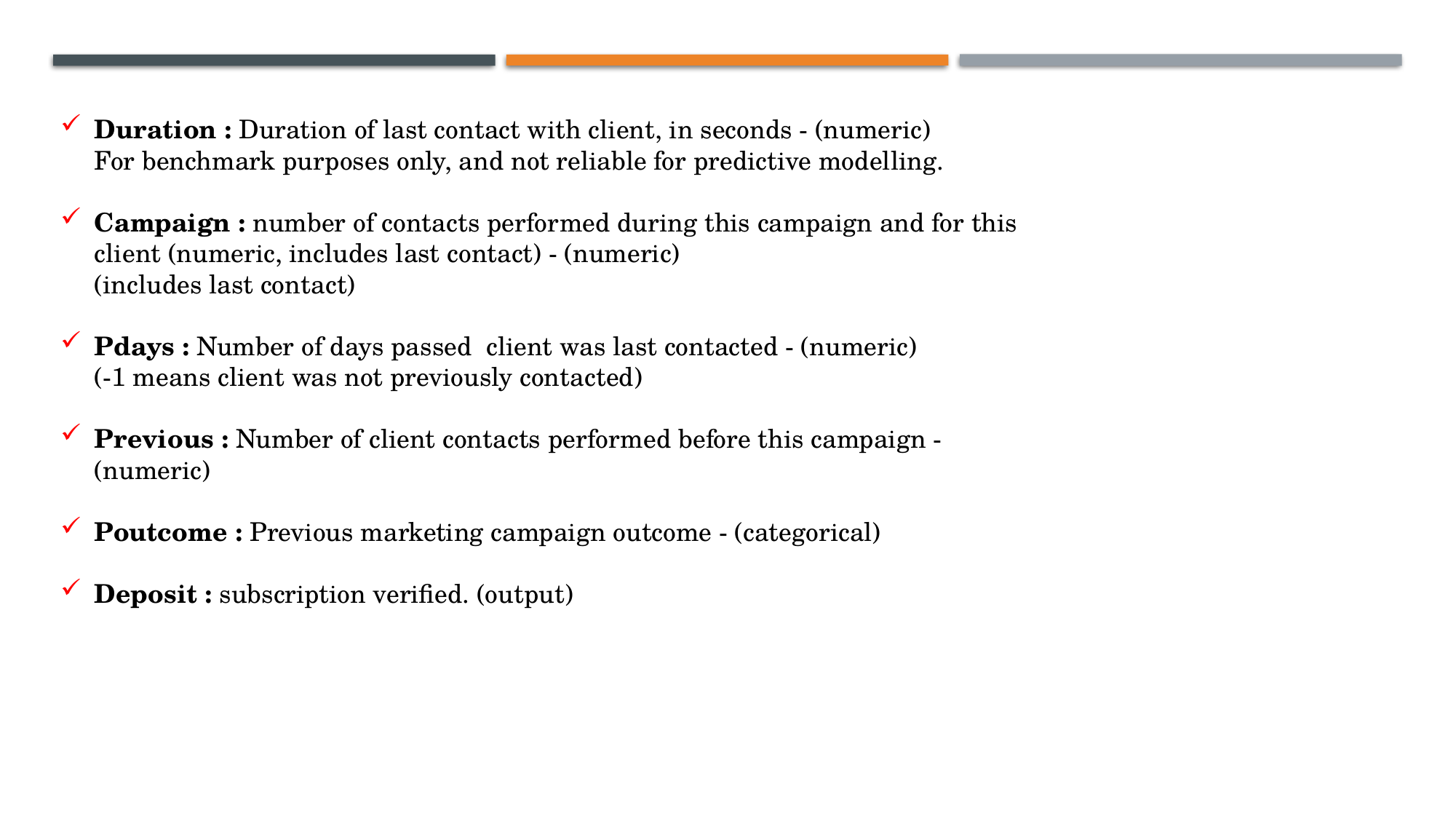

Duration : Duration of last contact with client, in seconds - (numeric)
For benchmark purposes only, and not reliable for predictive modelling.

Campaign : number of contacts performed during this campaign and for this client (numeric, includes last contact) - (numeric)
(includes last contact)

Pdays : Number of days passed  client was last contacted - (numeric)
(-1 means client was not previously contacted)

Previous : Number of client contacts performed before this campaign - (numeric)

Poutcome : Previous marketing campaign outcome - (categorical)

Deposit : subscription verified. (output)